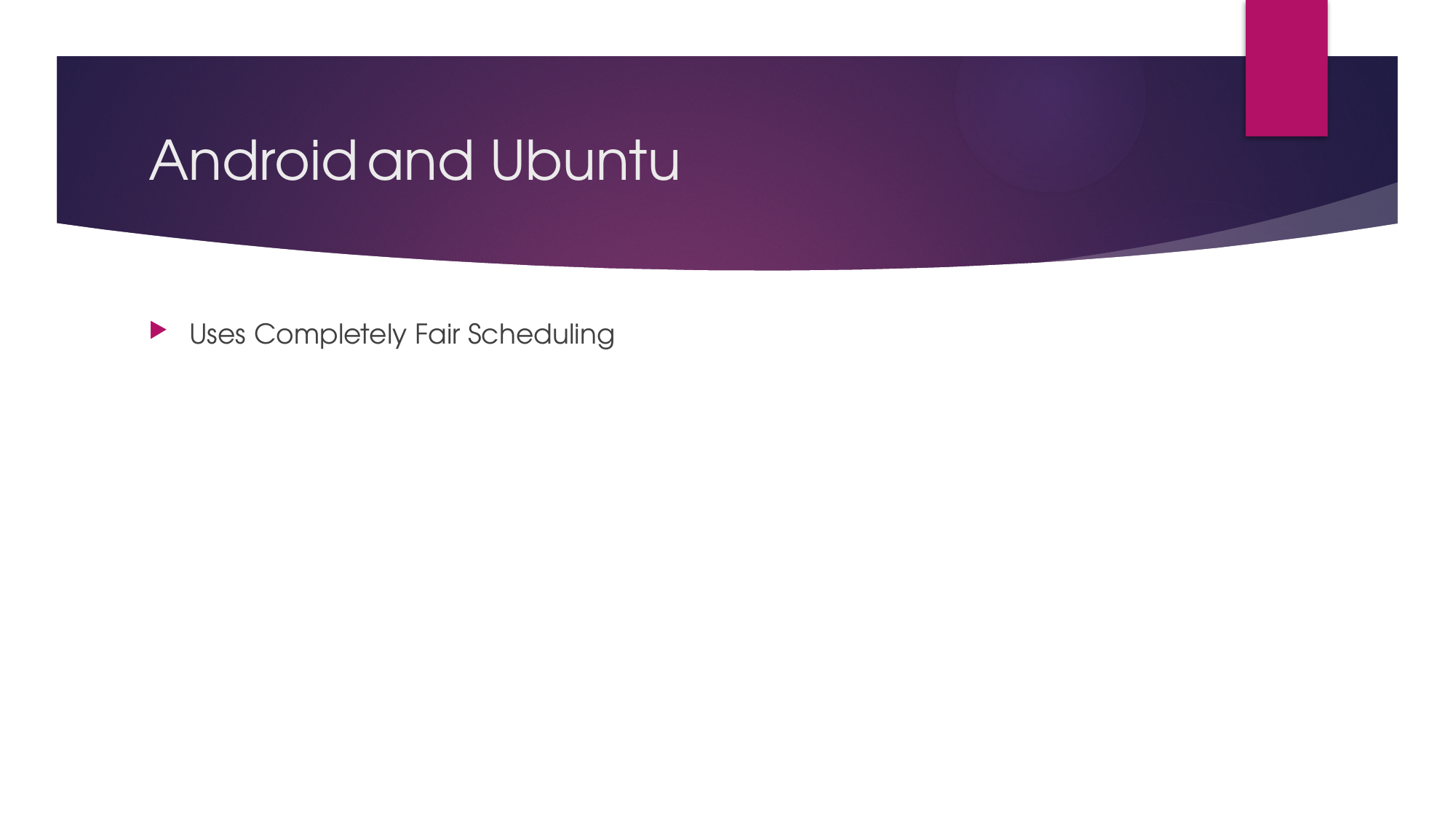

# Android	and Ubuntu
Uses Completely Fair Scheduling